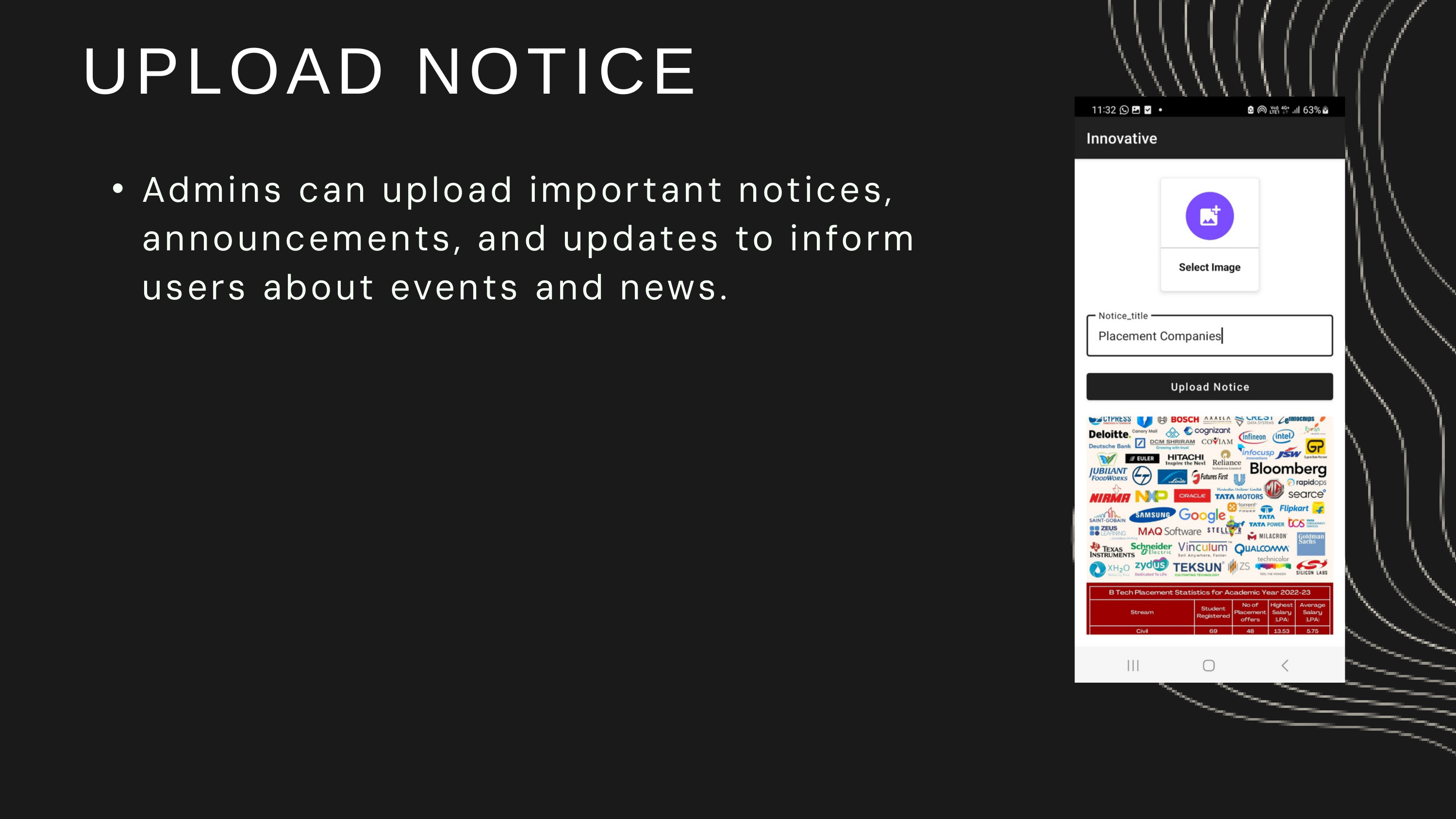

UPLOAD NOTICE

Admins can upload important notices, announcements, and updates to inform users about events and news.